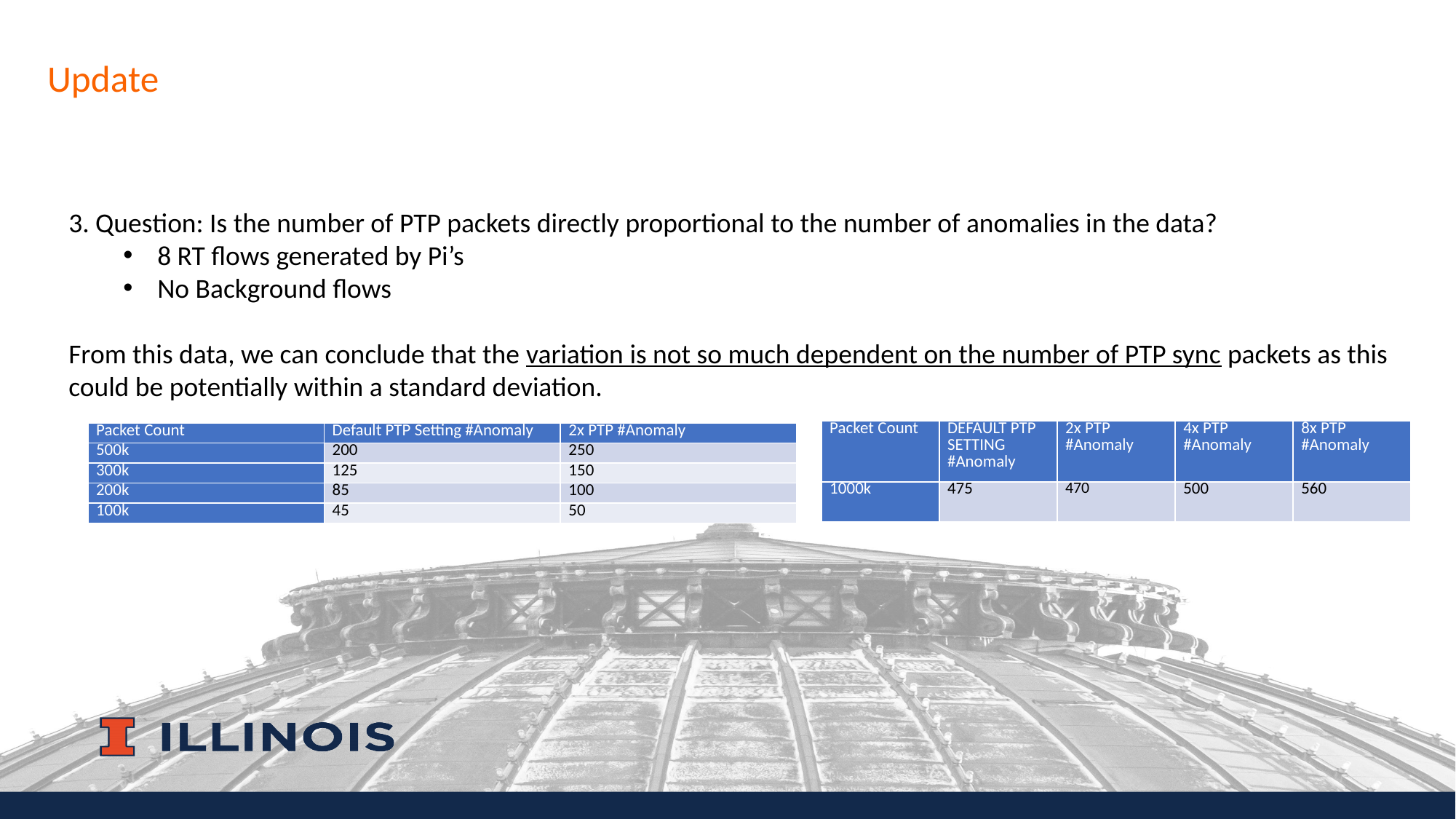

# Update

3. Question: Is the number of PTP packets directly proportional to the number of anomalies in the data?
8 RT flows generated by Pi’s
No Background flows

From this data, we can conclude that the variation is not so much dependent on the number of PTP sync packets as this could be potentially within a standard deviation.

| Packet Count | DEFAULT PTP SETTING #Anomaly | 2x PTP #Anomaly | 4x PTP #Anomaly | 8x PTP  #Anomaly |
| --- | --- | --- | --- | --- |
| 1000k | 475 | 470 | 500 | 560 |
| Packet Count | Default PTP Setting #Anomaly | 2x PTP #Anomaly |
| --- | --- | --- |
| 500k | 200 | 250 |
| 300k | 125 | 150 |
| 200k | 85 | 100 |
| 100k | 45 | 50 |